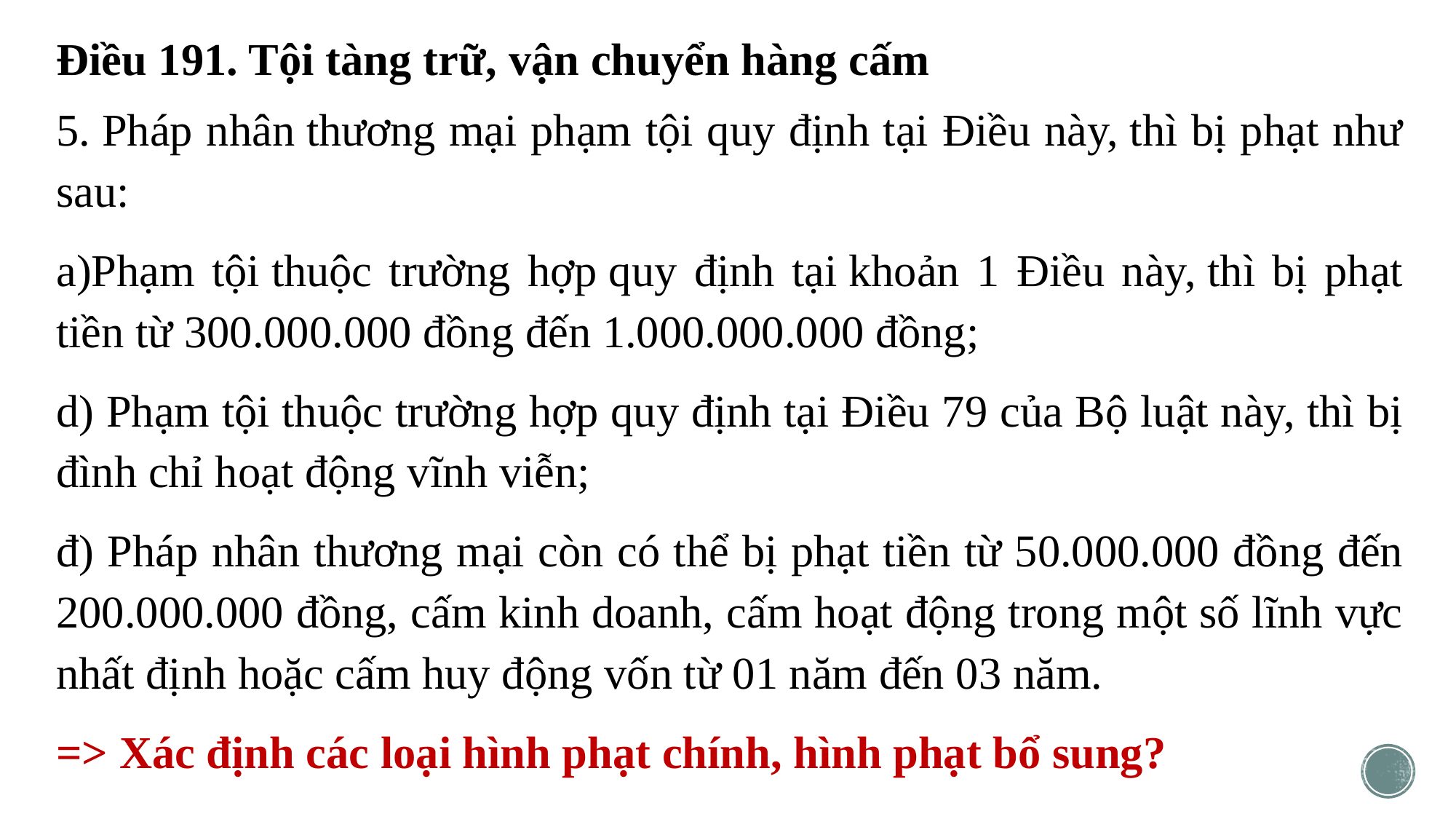

Điều 191. Tội tàng trữ, vận chuyển hàng cấm
5. Pháp nhân thương mại phạm tội quy định tại Điều này, thì bị phạt như sau:
a)Phạm tội thuộc trường hợp quy định tại khoản 1 Điều này, thì bị phạt tiền từ 300.000.000 đồng đến 1.000.000.000 đồng;
d) Phạm tội thuộc trường hợp quy định tại Điều 79 của Bộ luật này, thì bị đình chỉ hoạt động vĩnh viễn;
đ) Pháp nhân thương mại còn có thể bị phạt tiền từ 50.000.000 đồng đến 200.000.000 đồng, cấm kinh doanh, cấm hoạt động trong một số lĩnh vực nhất định hoặc cấm huy động vốn từ 01 năm đến 03 năm.
=> Xác định các loại hình phạt chính, hình phạt bổ sung?